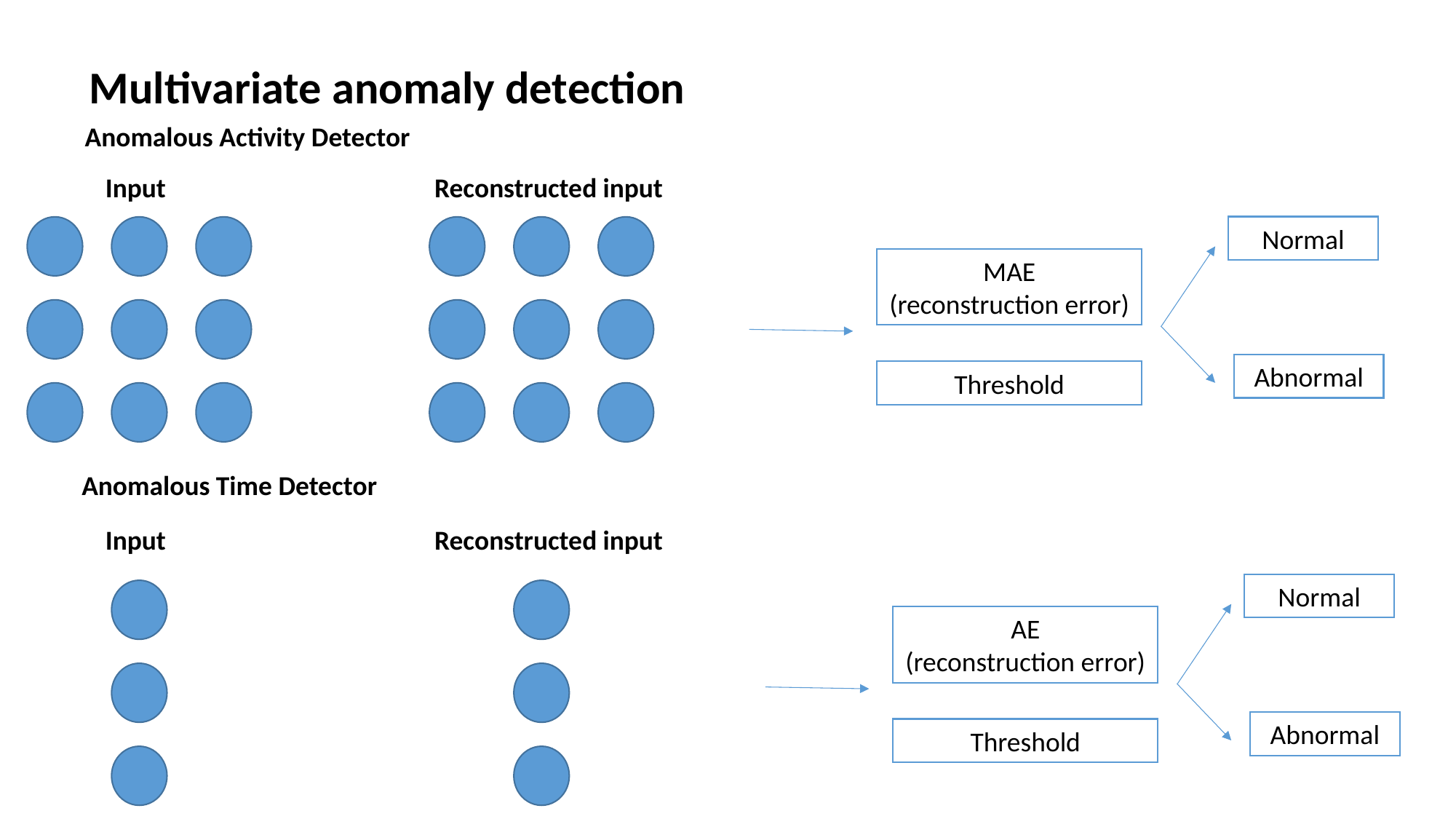

Multivariate anomaly detection
Anomalous Activity Detector
Input
Reconstructed input
Normal

MAE
(reconstruction error)

Abnormal
Threshold

Anomalous Time Detector
Input
Reconstructed input
Normal

AE
(reconstruction error)

Abnormal
Threshold